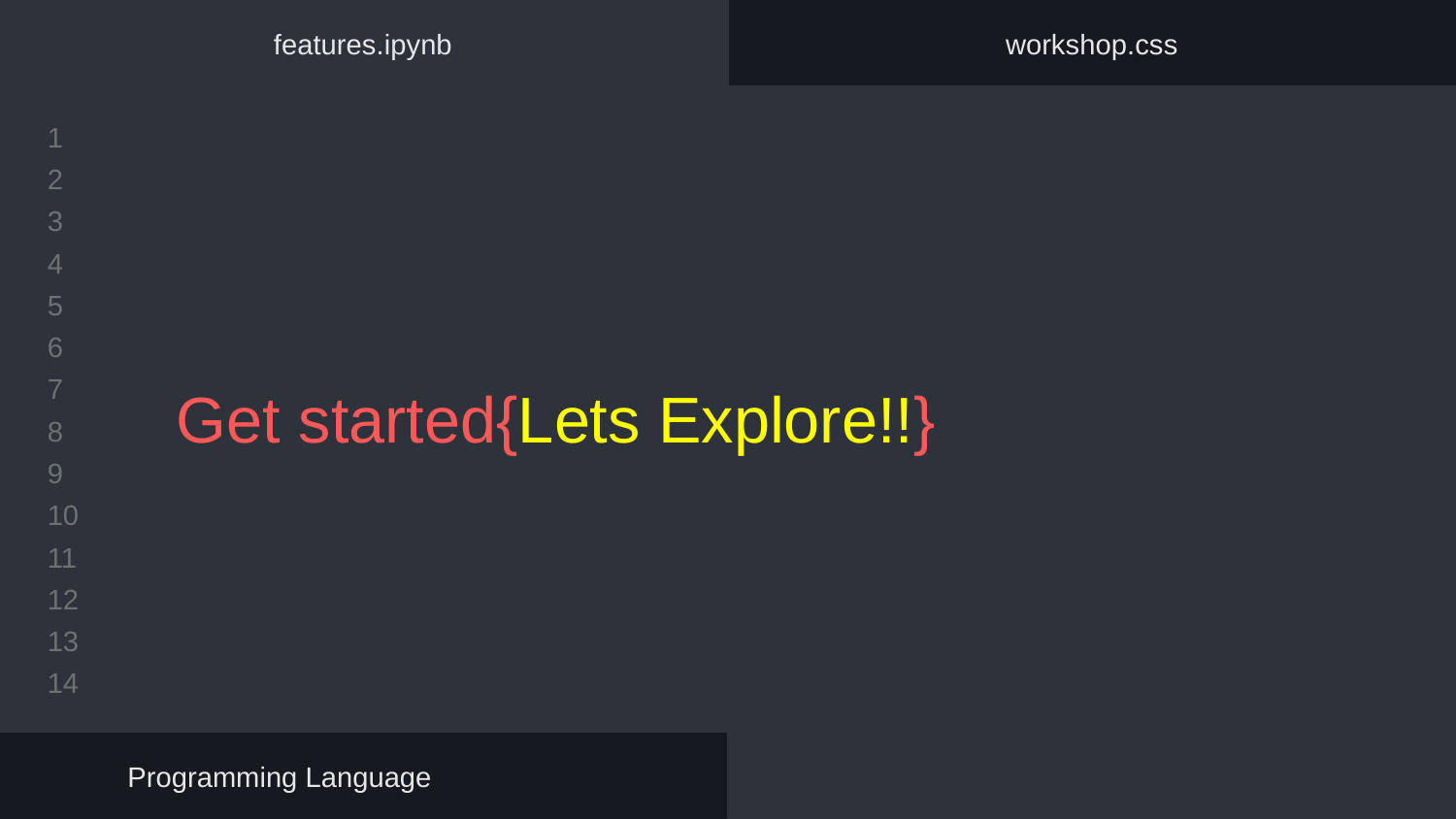

features.ipynb
workshop.css
# Get started{Lets Explore!!}
Programming Language